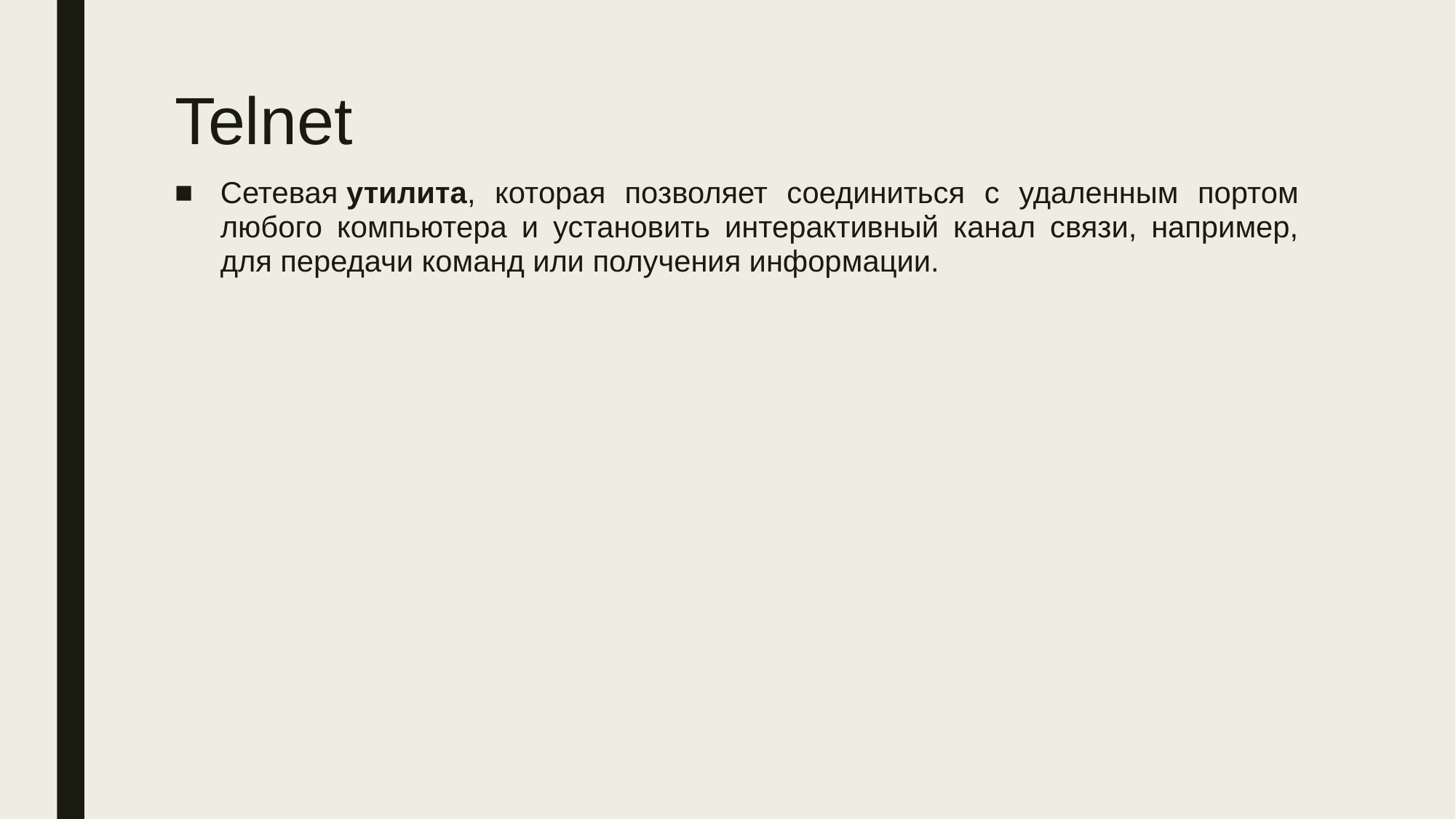

# Telnet
Сетевая утилита, которая позволяет соединиться с удаленным портом любого компьютера и установить интерактивный канал связи, например, для передачи команд или получения информации.